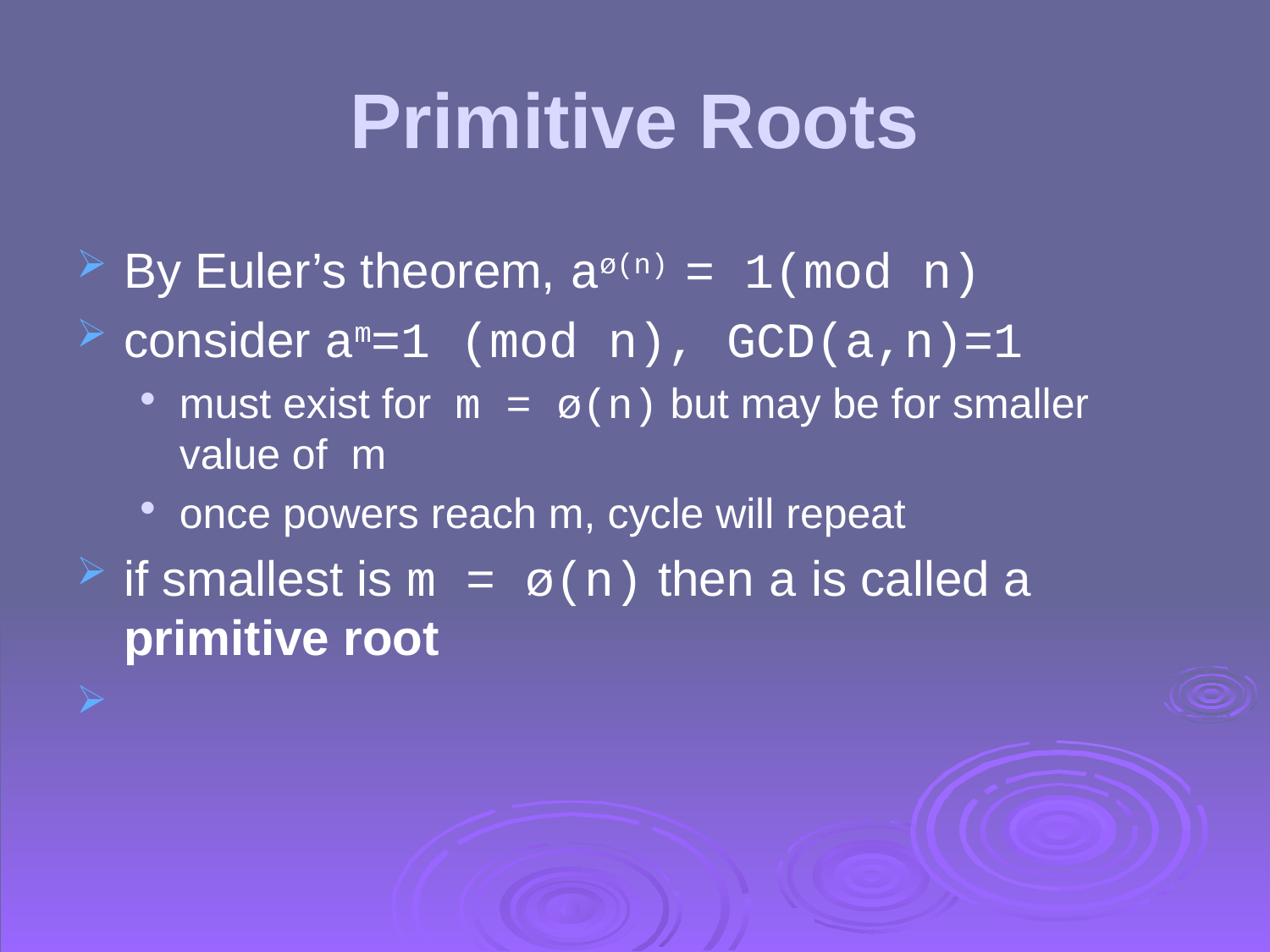

# Primitive Roots
By Euler’s theorem, aø(n) = 1(mod n)
consider am=1 (mod n), GCD(a,n)=1
must exist for  m = ø(n) but may be for smaller value of  m
once powers reach m, cycle will repeat
if smallest is m = ø(n) then a is called a primitive root